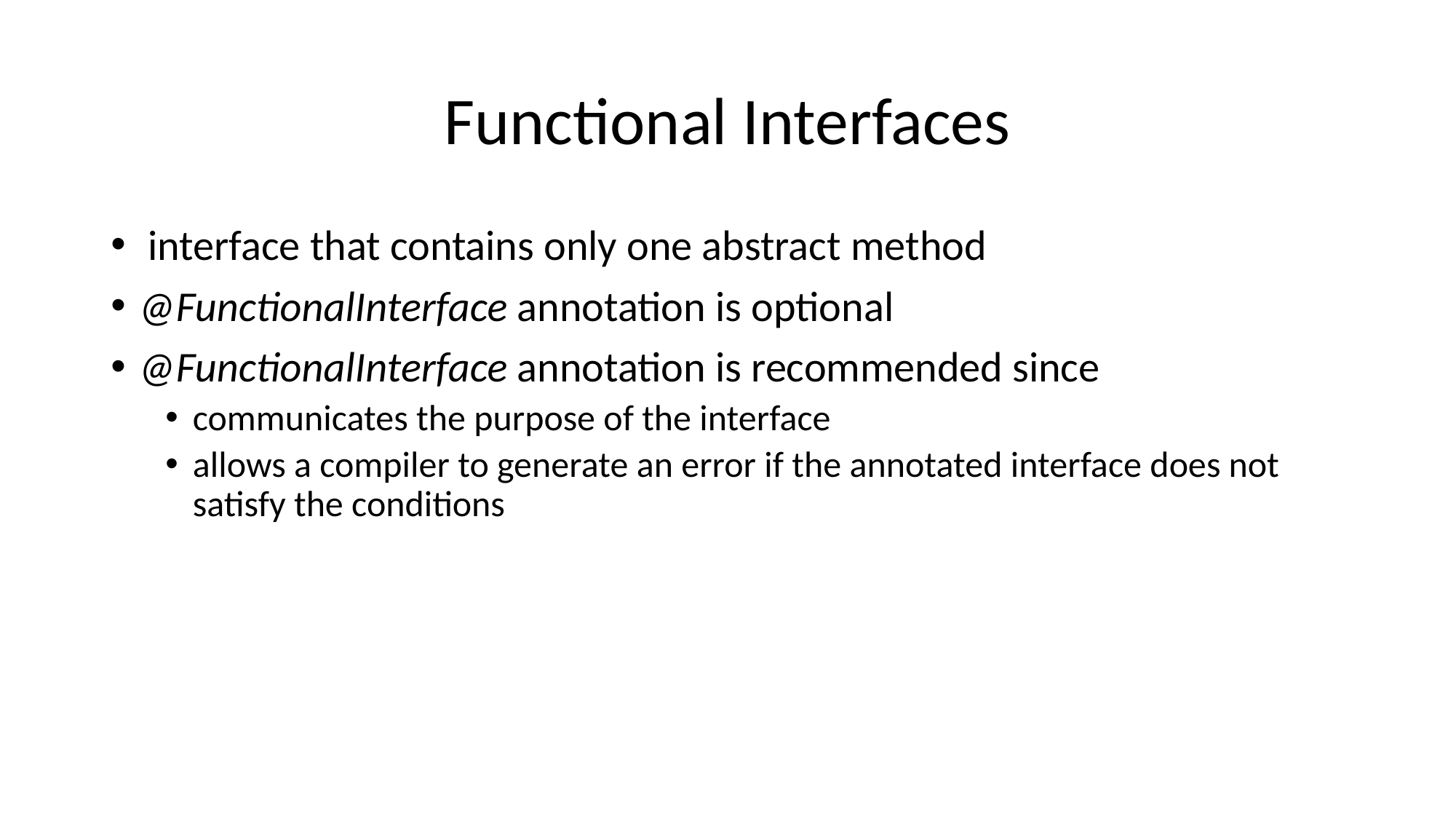

# Functional Interfaces
 interface that contains only one abstract method
@FunctionalInterface annotation is optional
@FunctionalInterface annotation is recommended since
communicates the purpose of the interface
allows a compiler to generate an error if the annotated interface does not satisfy the conditions